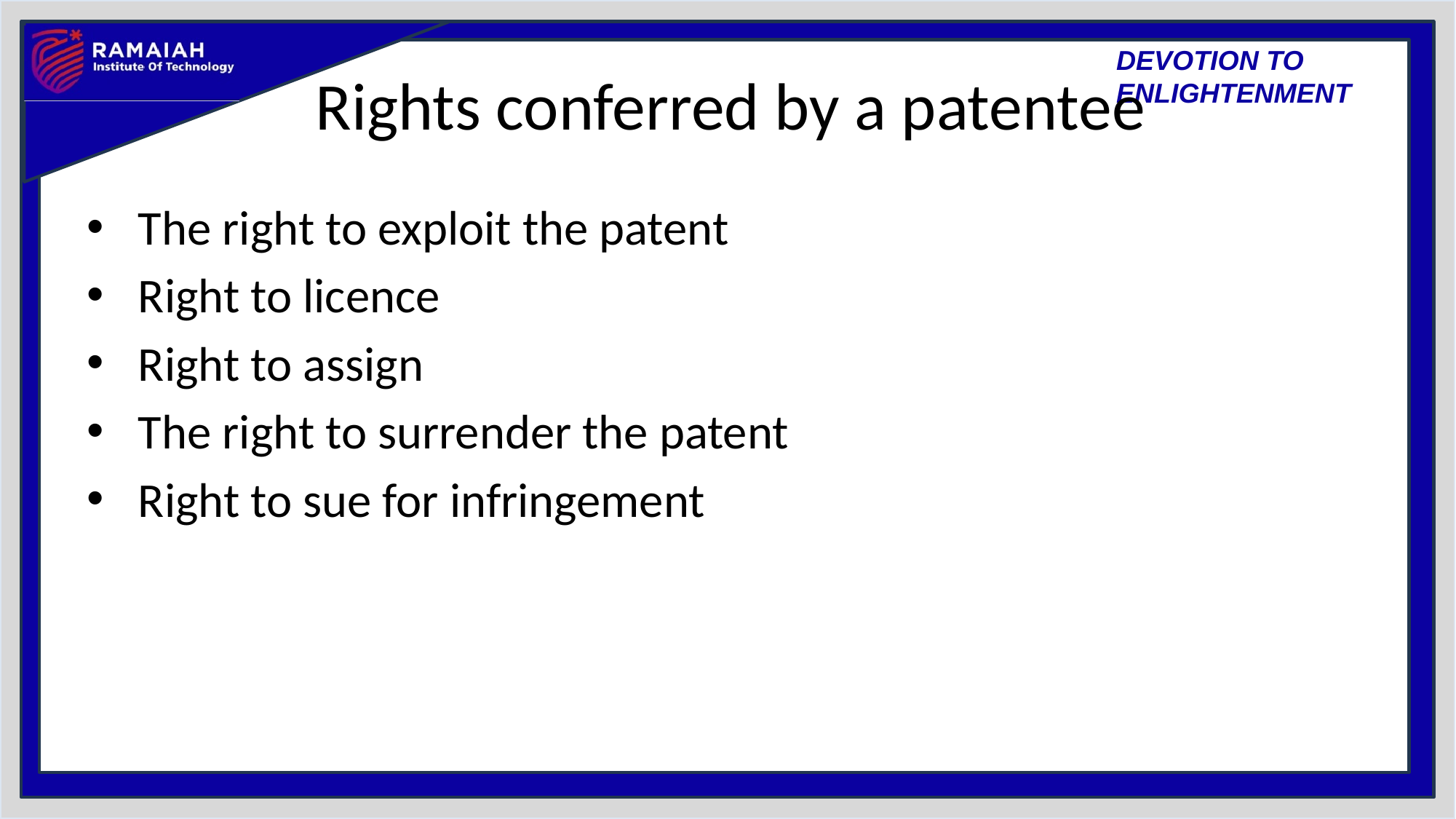

# Rights conferred by a patentee
The right to exploit the patent
Right to licence
Right to assign
The right to surrender the patent
Right to sue for infringement